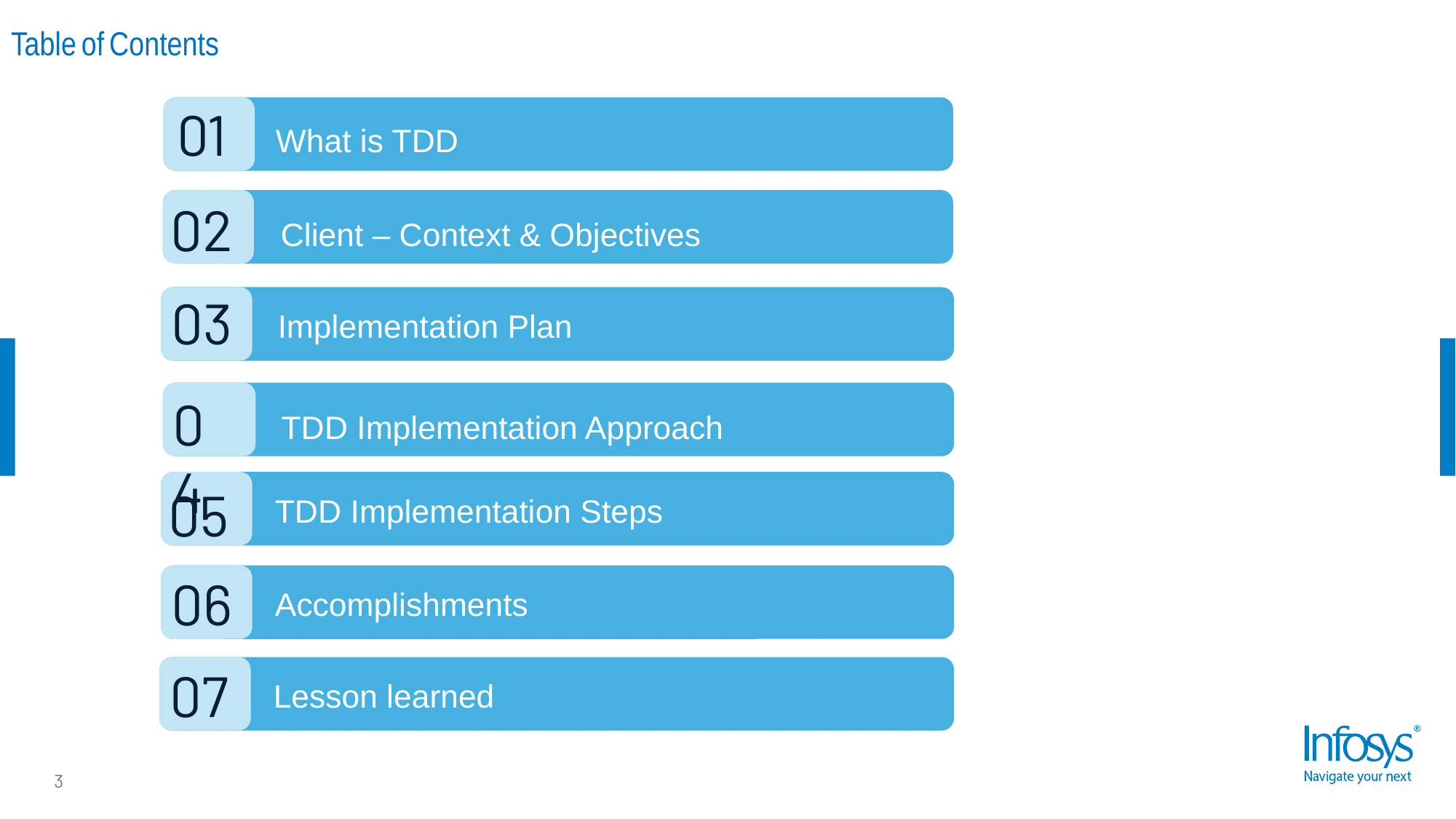

Table of Contents
01

What is TDD
02

Client – Context & Objectives
03

Implementation Plan

04

TDD Implementation Approach

05
TDD Implementation Steps
06

Accomplishments
07

Lesson learned
3